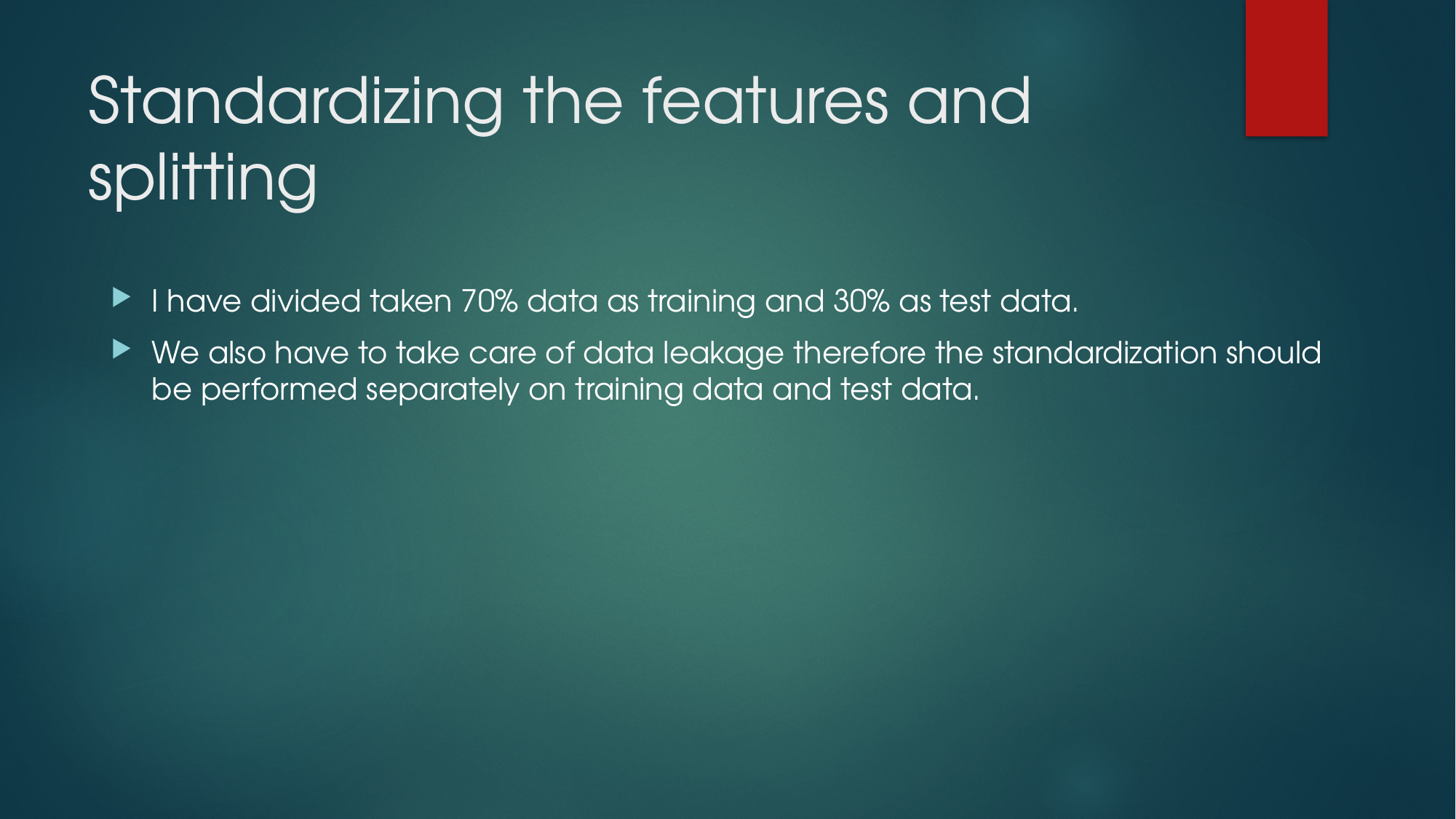

# Standardizing the features and splitting
I have divided taken 70% data as training and 30% as test data.
We also have to take care of data leakage therefore the standardization should be performed separately on training data and test data.